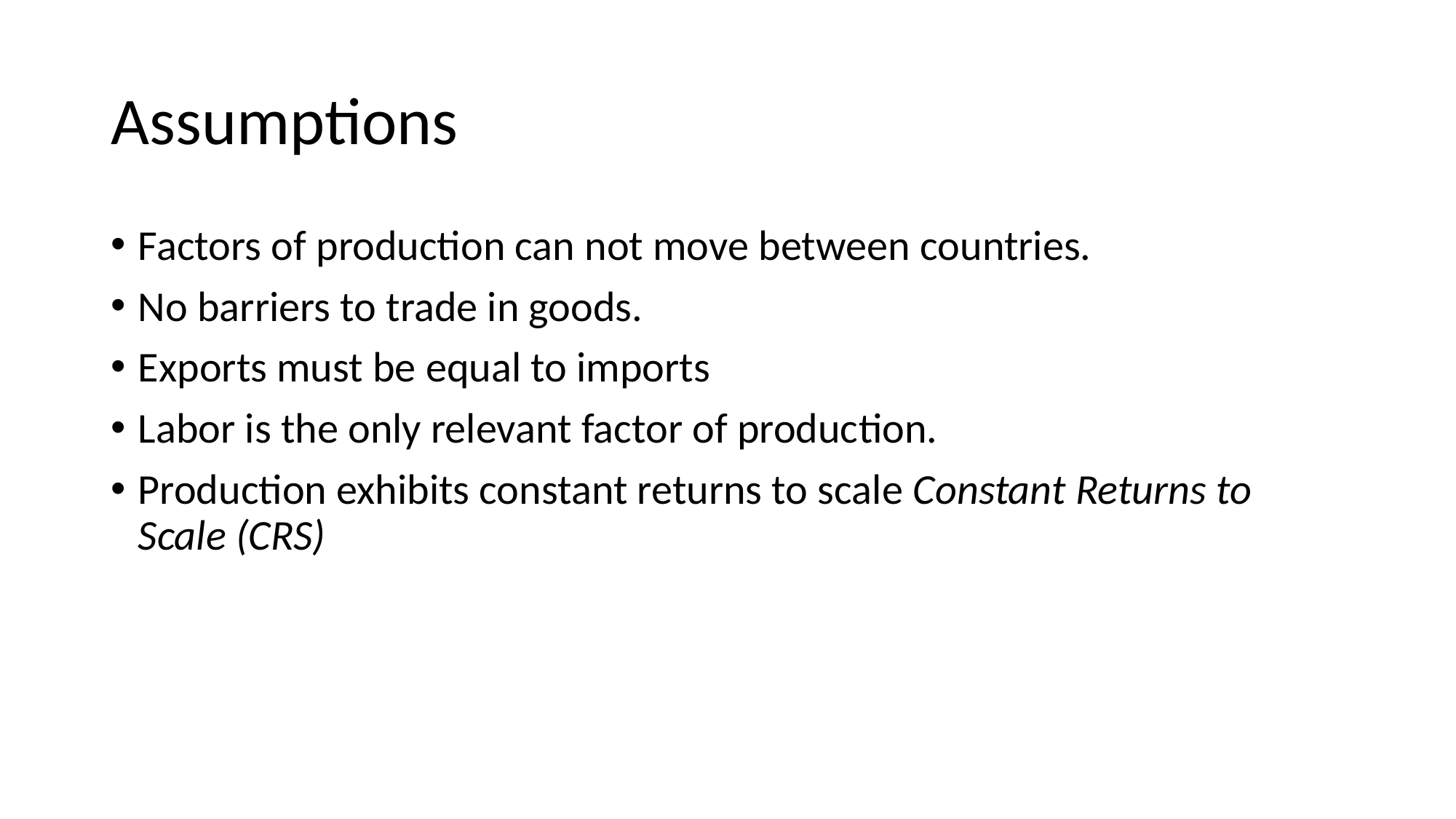

# Assumptions
Factors of production can not move between countries.
No barriers to trade in goods.
Exports must be equal to imports
Labor is the only relevant factor of production.
Production exhibits constant returns to scale Constant Returns to Scale (CRS)